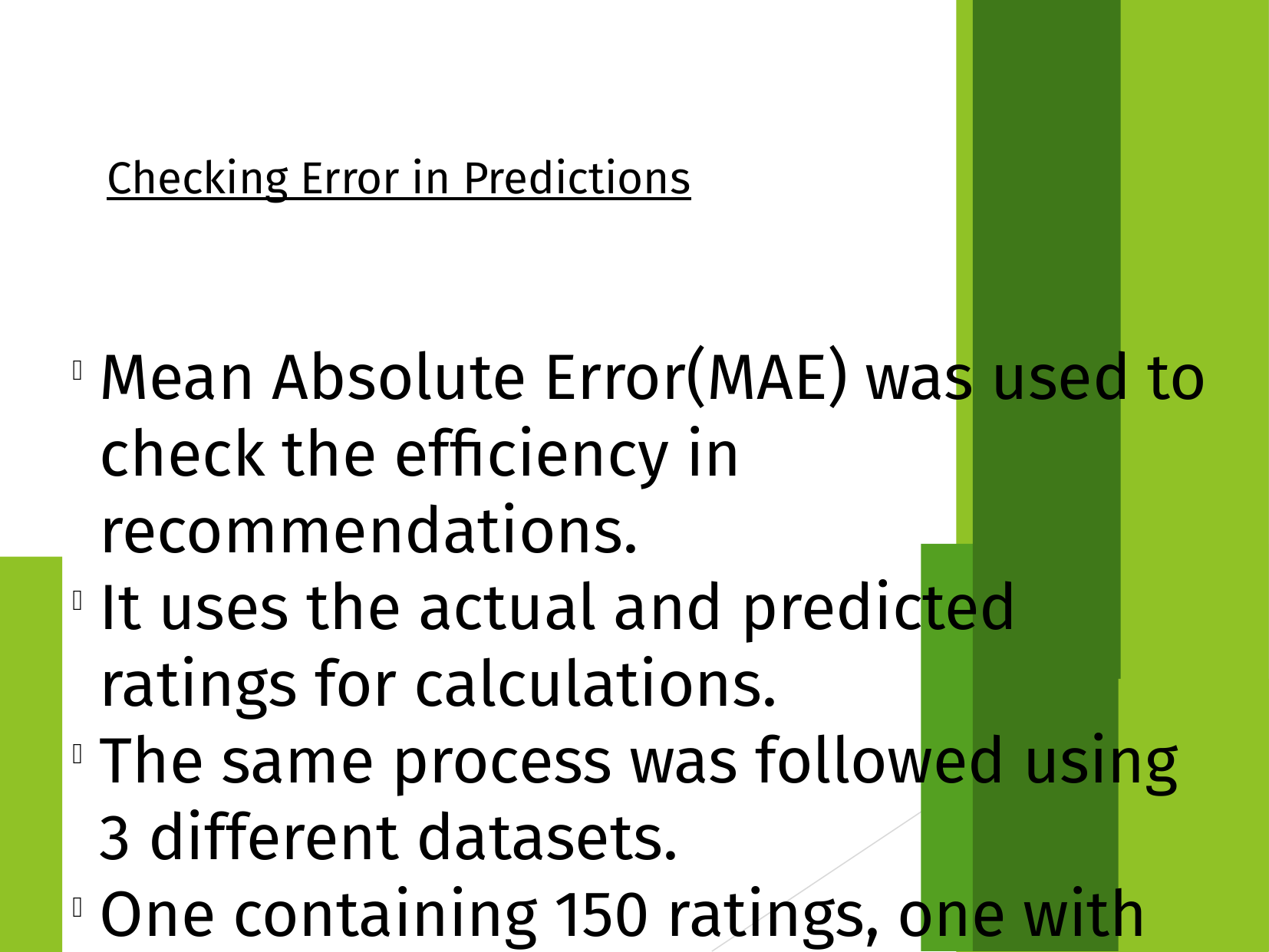

Checking Error in Predictions
Mean Absolute Error(MAE) was used to check the efficiency in recommendations.
It uses the actual and predicted ratings for calculations.
The same process was followed using 3 different datasets.
One containing 150 ratings, one with 200 ratings and other with  250 ratings.